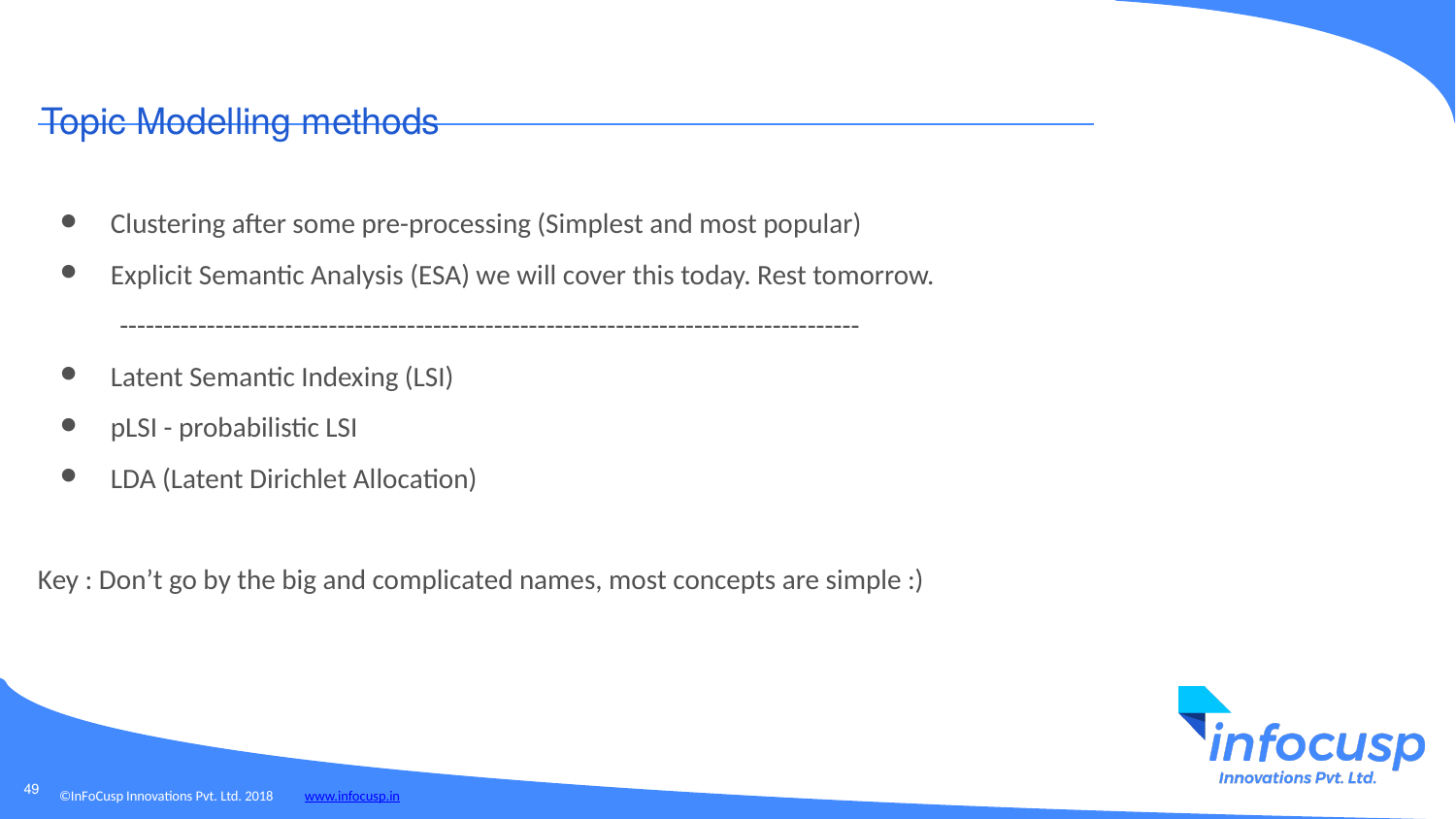

Topic Modelling methods

Clustering after some pre-processing (Simplest and most popular)
Explicit Semantic Analysis (ESA) we will cover this today. Rest tomorrow.
             -------------------------------------------------------------------------------------
Latent Semantic Indexing (LSI)
pLSI - probabilistic LSI
LDA (Latent Dirichlet Allocation)

Key : Don’t go by the big and complicated names, most concepts are simple :)
49